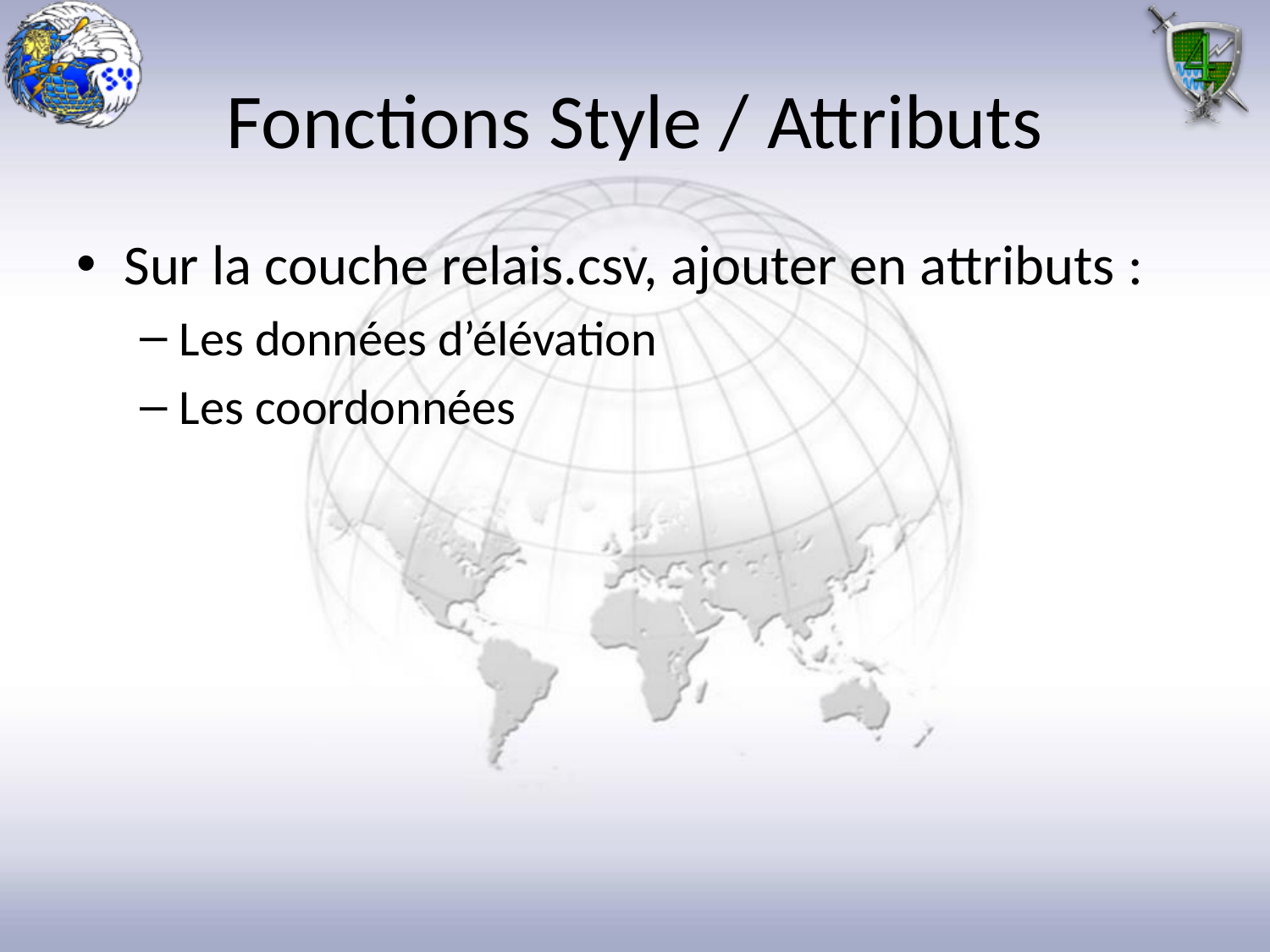

# Fonctions Style / Attributs
Sur la couche relais.csv, ajouter en attributs :
Les données d’élévation
Les coordonnées